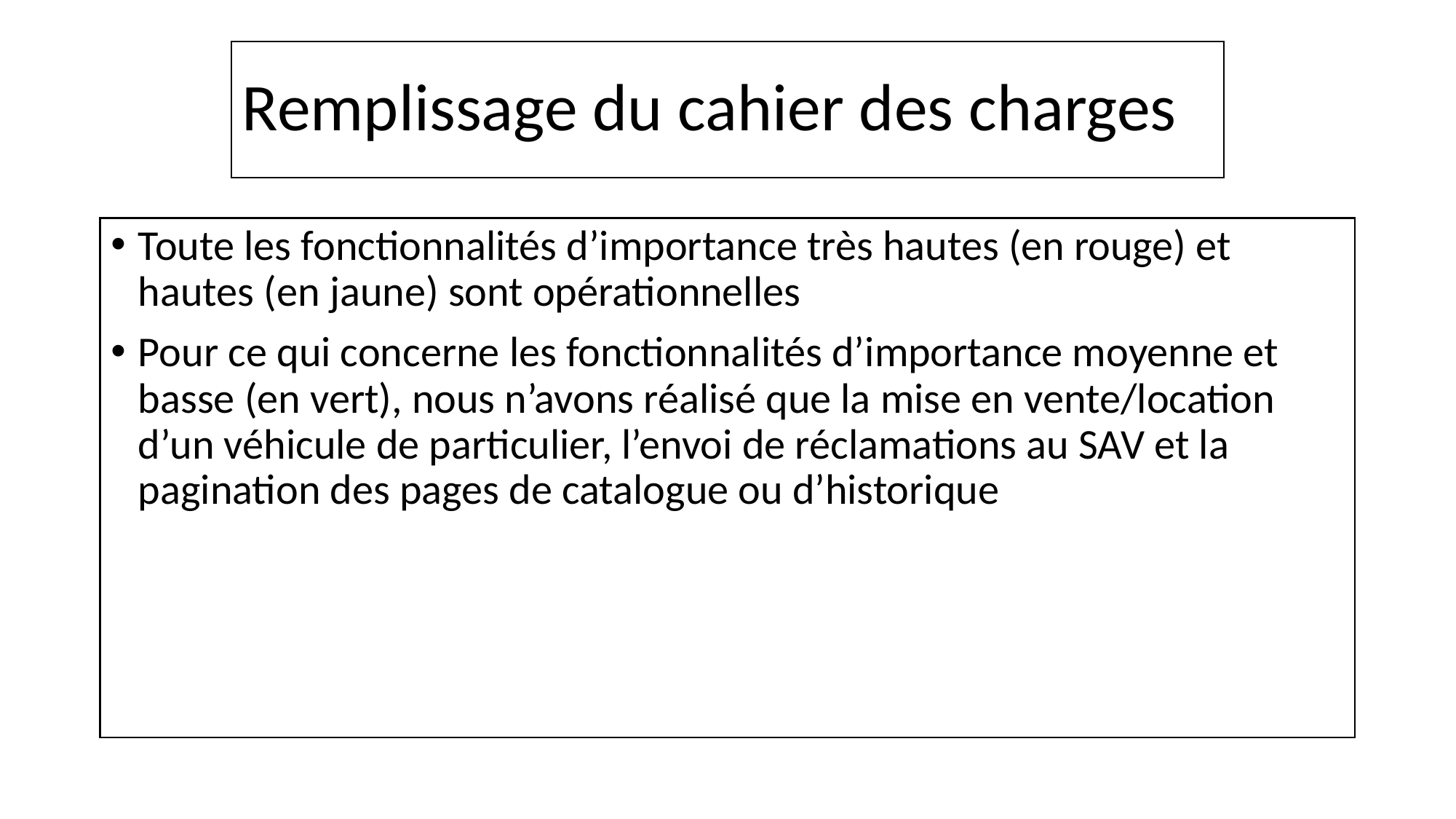

# Remplissage du cahier des charges
Toute les fonctionnalités d’importance très hautes (en rouge) et hautes (en jaune) sont opérationnelles
Pour ce qui concerne les fonctionnalités d’importance moyenne et basse (en vert), nous n’avons réalisé que la mise en vente/location d’un véhicule de particulier, l’envoi de réclamations au SAV et la pagination des pages de catalogue ou d’historique